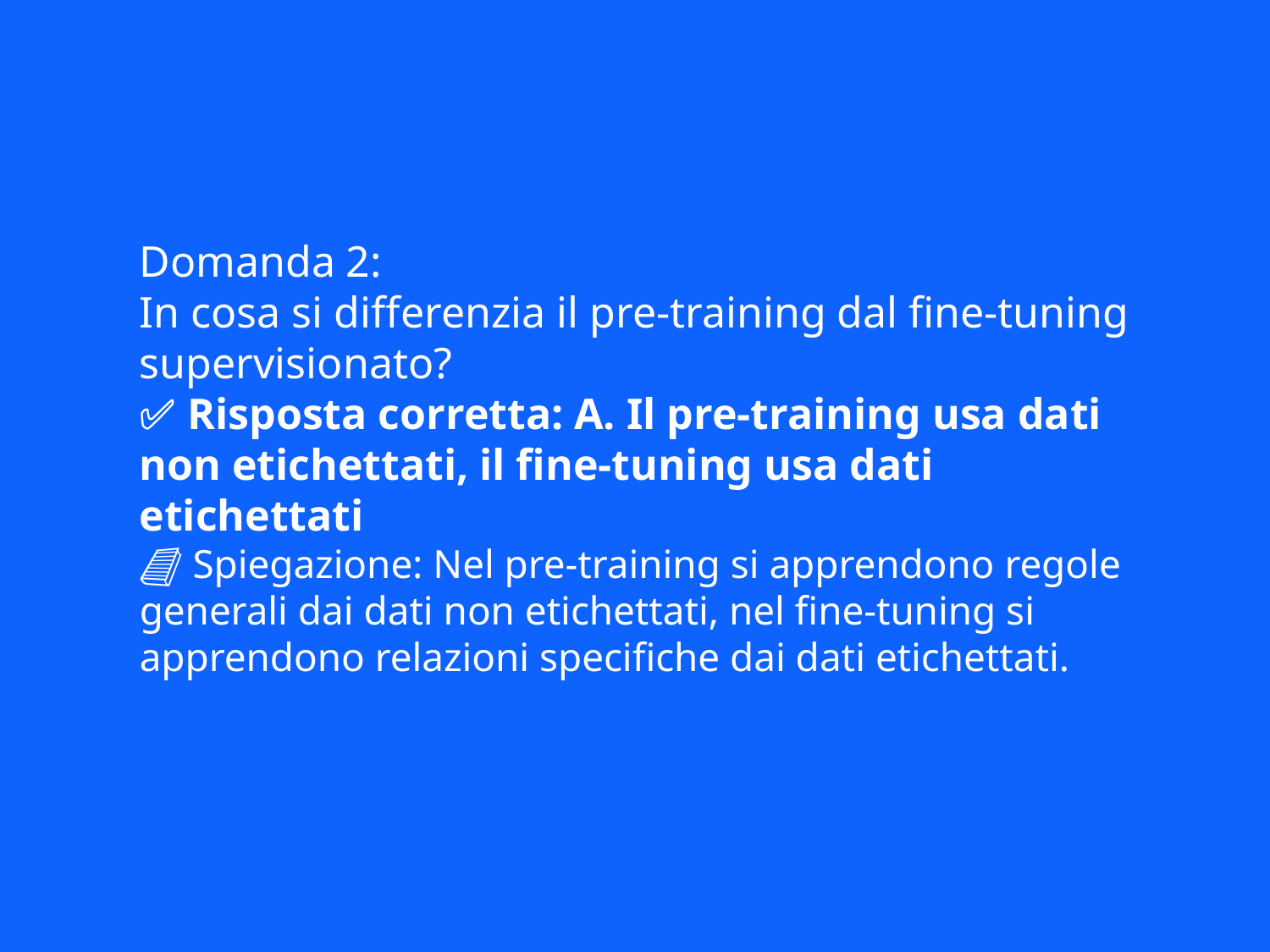

Domanda 2:
In cosa si differenzia il pre-training dal fine-tuning supervisionato?
✅ Risposta corretta: A. Il pre-training usa dati non etichettati, il fine-tuning usa dati etichettati
📘 Spiegazione: Nel pre-training si apprendono regole generali dai dati non etichettati, nel fine-tuning si apprendono relazioni specifiche dai dati etichettati.